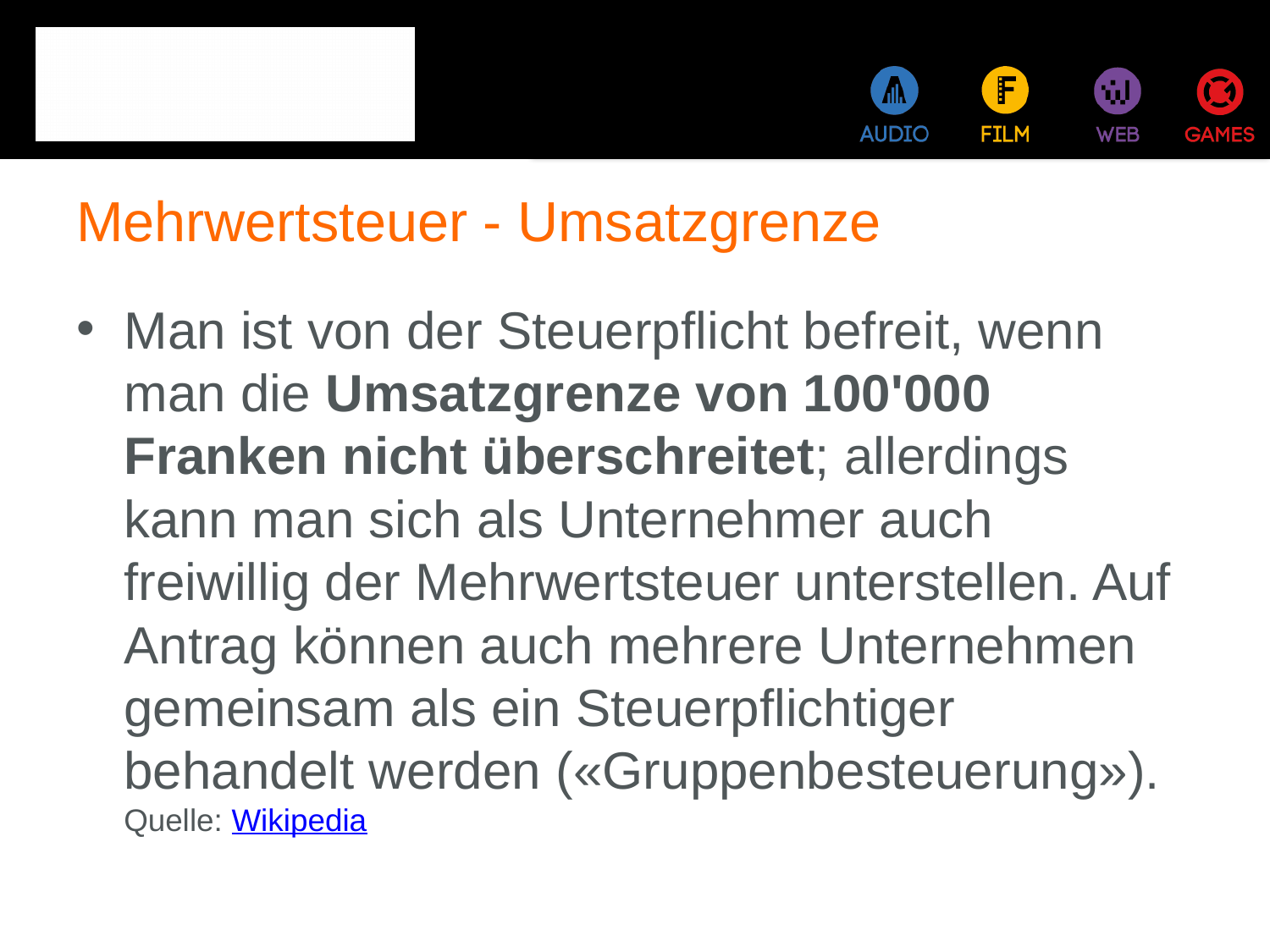

# Mehrwertsteuer - Umsatzgrenze
Man ist von der Steuerpflicht befreit, wenn man die Umsatzgrenze von 100'000 Franken nicht überschreitet; allerdings kann man sich als Unternehmer auch freiwillig der Mehrwertsteuer unterstellen. Auf Antrag können auch mehrere Unternehmen gemeinsam als ein Steuerpflichtiger behandelt werden («Gruppenbesteuerung»).
Quelle: Wikipedia